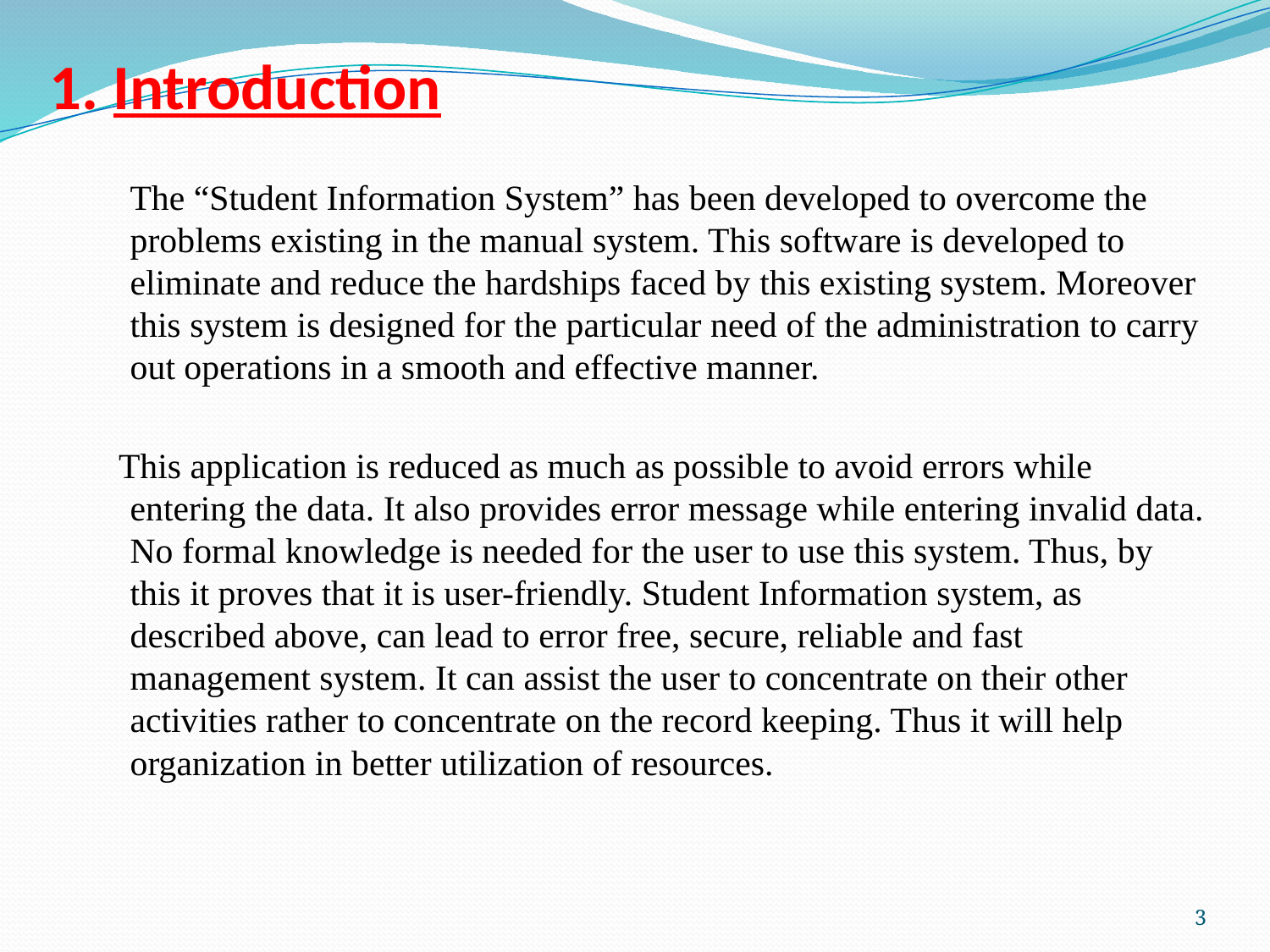

1. Introduction
	The “Student Information System” has been developed to overcome the problems existing in the manual system. This software is developed to eliminate and reduce the hardships faced by this existing system. Moreover this system is designed for the particular need of the administration to carry out operations in a smooth and effective manner.

   This application is reduced as much as possible to avoid errors while entering the data. It also provides error message while entering invalid data. No formal knowledge is needed for the user to use this system. Thus, by this it proves that it is user-friendly. Student Information system, as described above, can lead to error free, secure, reliable and fast management system. It can assist the user to concentrate on their other activities rather to concentrate on the record keeping. Thus it will help organization in better utilization of resources.
3